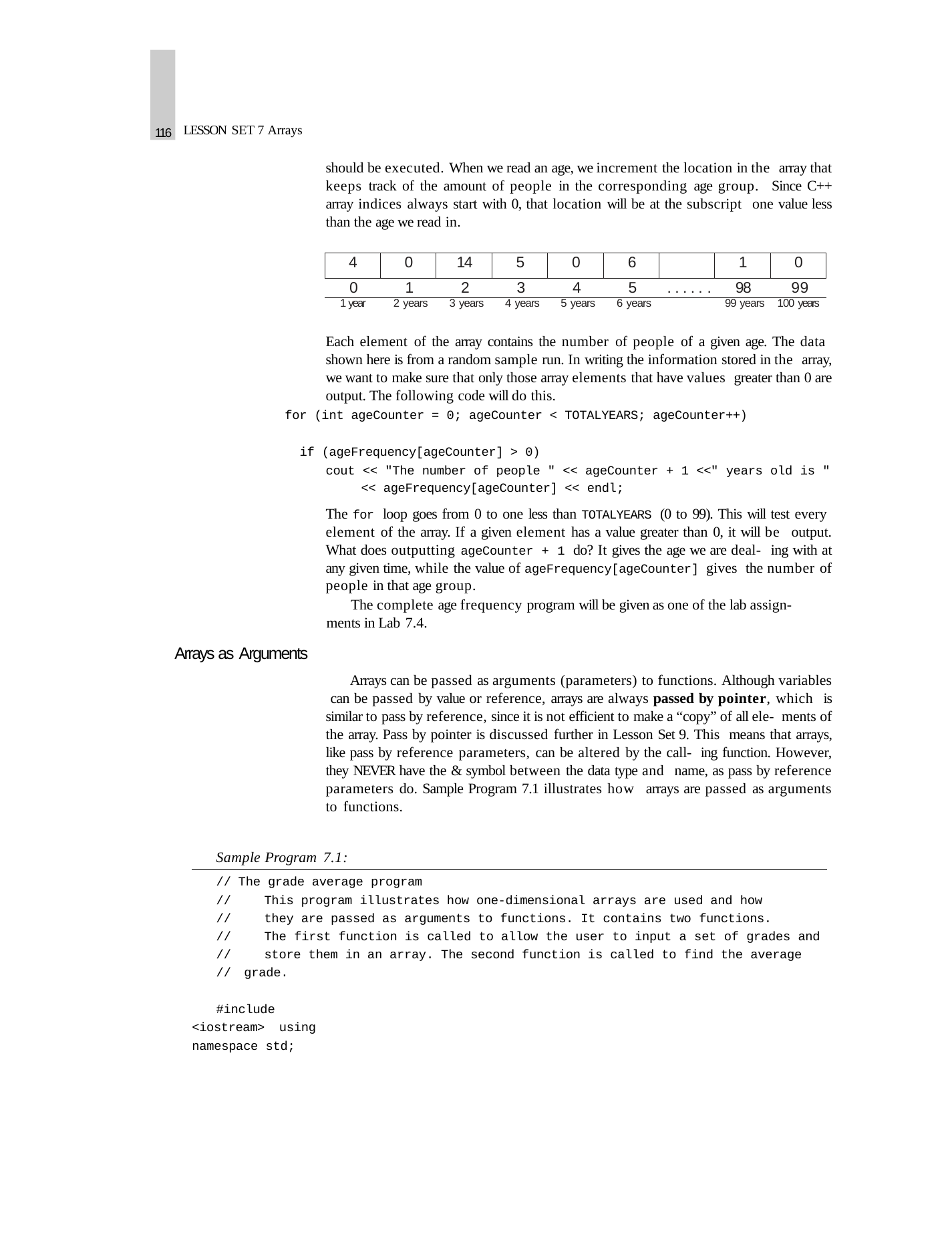

116
LESSON SET 7 Arrays
should be executed. When we read an age, we increment the location in the  array that keeps track of the amount of people in the corresponding age group.  Since C++ array indices always start with 0, that location will be at the subscript  one value less than the age we read in.
| 4 | 0 | 14 | 5 | 0 | 6 |  | 1 | 0 |
| --- | --- | --- | --- | --- | --- | --- | --- | --- |
| 0 | 1 | 2 | 3 | 4 | 5 | . . . . . . | 98 | 99 |
| 1 year | 2 years | 3 years | 4 years | 5 years | 6 years |  | 99 years | 100 years |
Each element of the array contains the number of people of a given age. The data  shown here is from a random sample run. In writing the information stored in the  array, we want to make sure that only those array elements that have values  greater than 0 are output. The following code will do this.
for (int ageCounter = 0; ageCounter < TOTALYEARS; ageCounter++)

if (ageFrequency[ageCounter] > 0)
cout << "The number of people " << ageCounter + 1 <<" years old is "
<< ageFrequency[ageCounter] << endl;
The for loop goes from 0 to one less than TOTALYEARS (0 to 99). This will test every  element of the array. If a given element has a value greater than 0, it will be  output. What does outputting ageCounter + 1 do? It gives the age we are deal-  ing with at any given time, while the value of ageFrequency[ageCounter] gives  the number of people in that age group.
The complete age frequency program will be given as one of the lab assign-  ments in Lab 7.4.
Arrays as Arguments
Arrays can be passed as arguments (parameters) to functions. Although variables  can be passed by value or reference, arrays are always passed by pointer, which  is similar to pass by reference, since it is not efficient to make a “copy” of all ele-  ments of the array. Pass by pointer is discussed further in Lesson Set 9. This  means that arrays, like pass by reference parameters, can be altered by the call-  ing function. However, they NEVER have the & symbol between the data type and  name, as pass by reference parameters do. Sample Program 7.1 illustrates how  arrays are passed as arguments to functions.

Sample Program 7.1:
// The grade average program
//	This program illustrates how one-dimensional arrays are used and how
//	they are passed as arguments to functions. It contains two functions.
//	The first function is called to allow the user to input a set of grades and
//	store them in an array. The second function is called to find the average
// grade.

#include <iostream>  using namespace std;